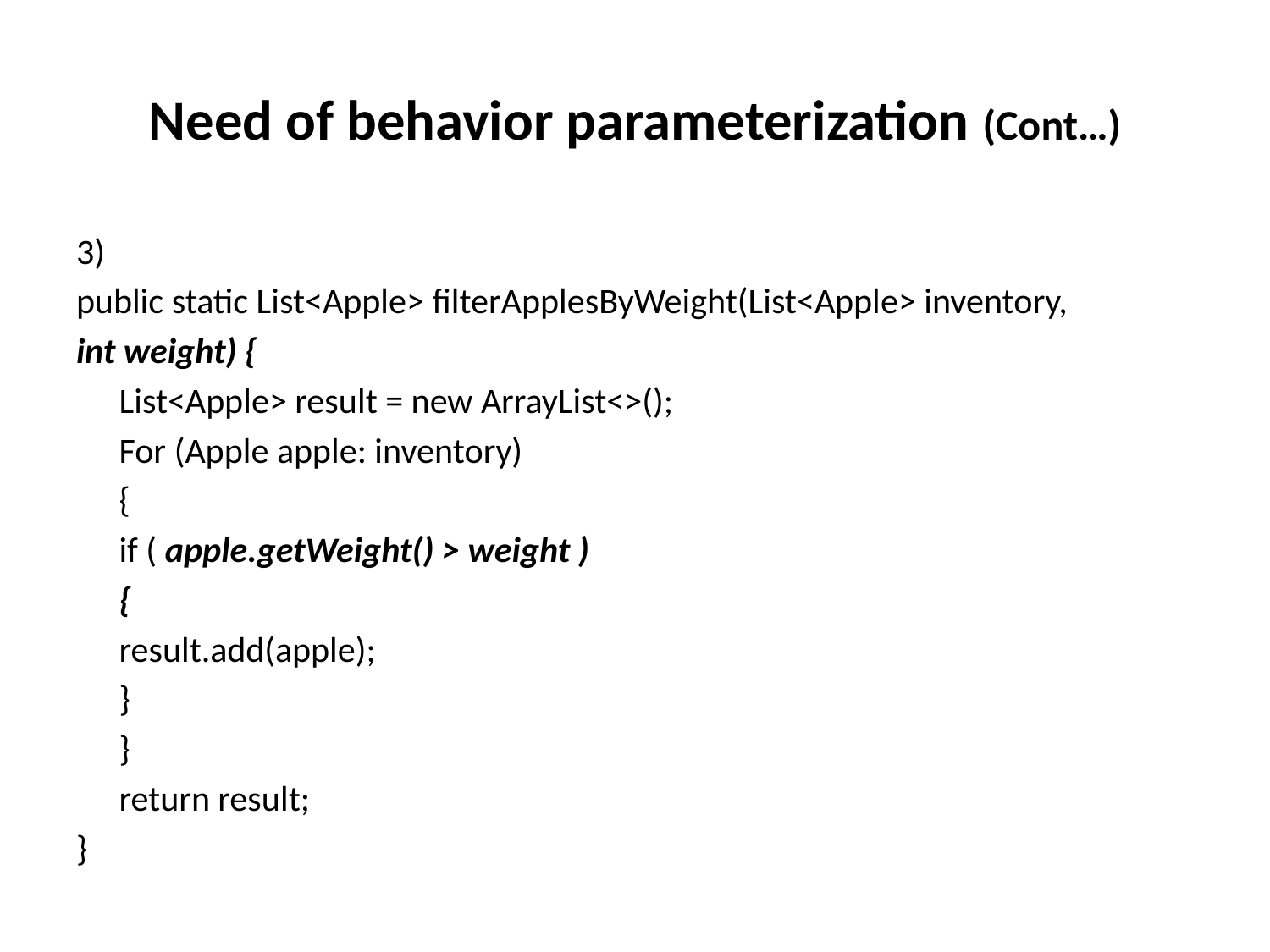

# Need of behavior parameterization (Cont…)
3)
public static List<Apple> filterApplesByWeight(List<Apple> inventory,
int weight) {
	List<Apple> result = new ArrayList<>();
	For (Apple apple: inventory)
	{
		if ( apple.getWeight() > weight )
		{
			result.add(apple);
		}
	}
	return result;
}